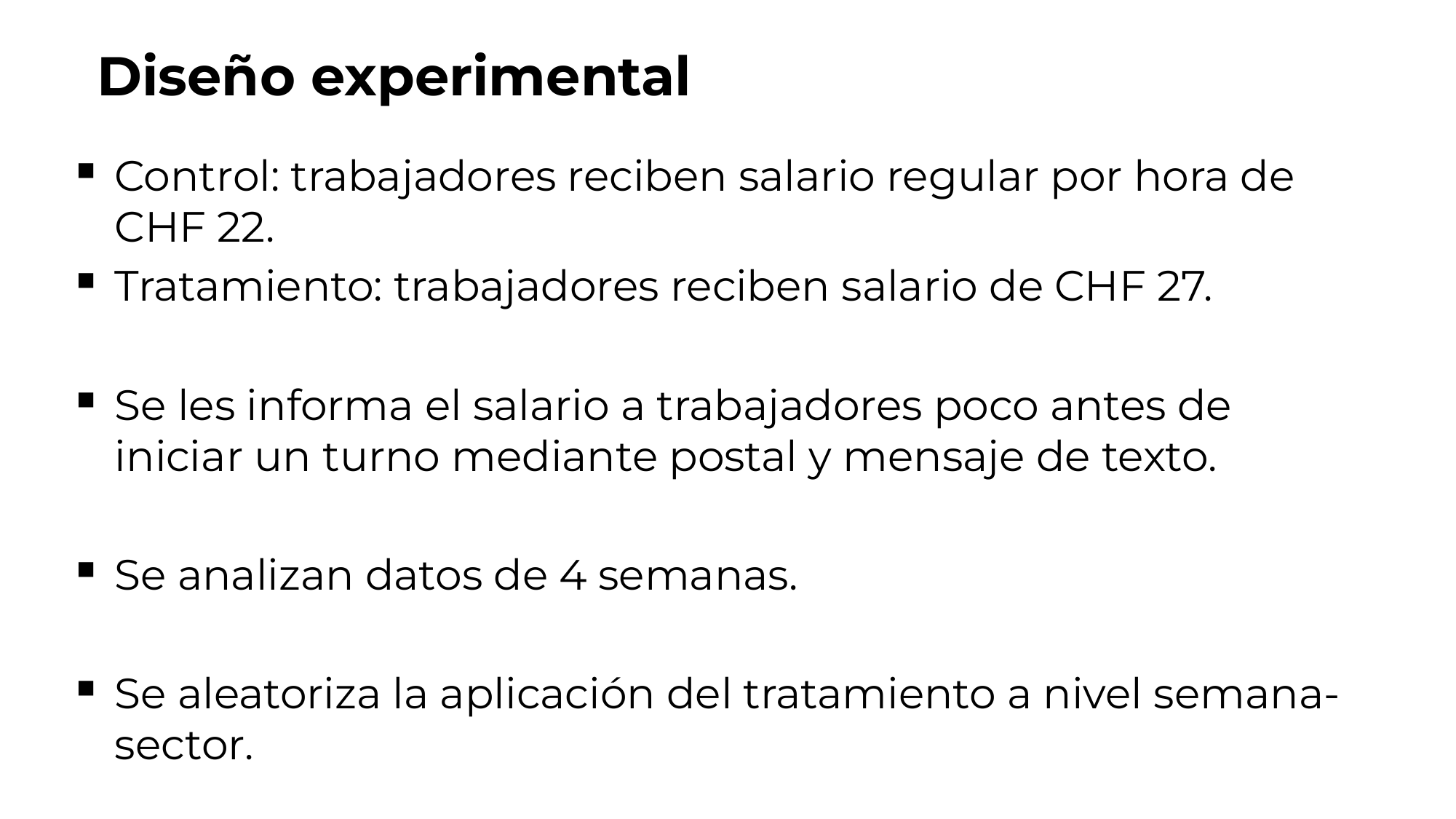

Diseño experimental
Control: trabajadores reciben salario regular por hora de CHF 22.
Tratamiento: trabajadores reciben salario de CHF 27.

Se les informa el salario a trabajadores poco antes de iniciar un turno mediante postal y mensaje de texto.

Se analizan datos de 4 semanas.

Se aleatoriza la aplicación del tratamiento a nivel semana-sector.